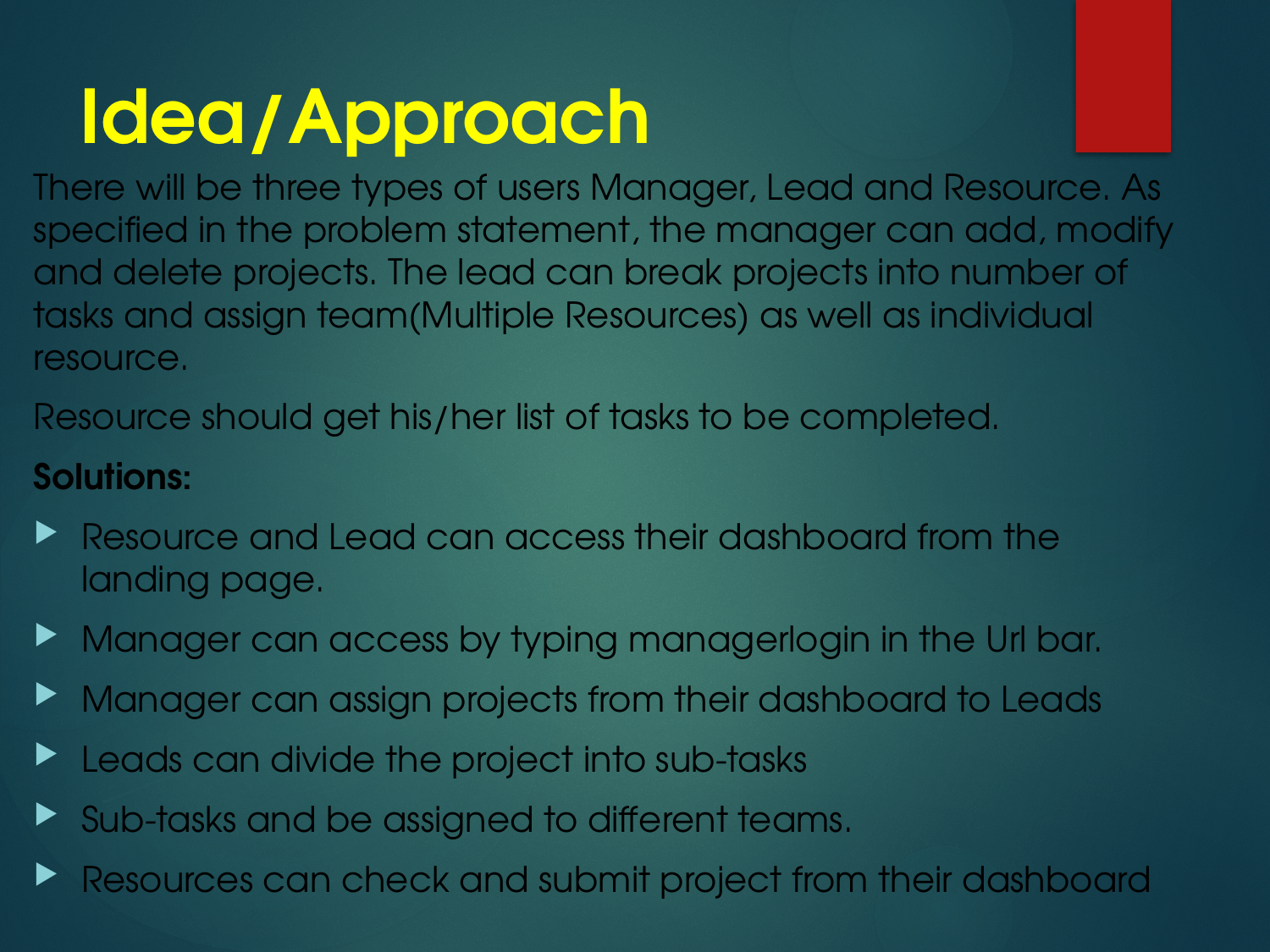

# Idea/Approach
There will be three types of users Manager, Lead and Resource. As specified in the problem statement, the manager can add, modify and delete projects. The lead can break projects into number of tasks and assign team(Multiple Resources) as well as individual resource.
Resource should get his/her list of tasks to be completed.
Solutions:
Resource and Lead can access their dashboard from the landing page.
Manager can access by typing managerlogin in the Url bar.
Manager can assign projects from their dashboard to Leads
Leads can divide the project into sub-tasks
Sub-tasks and be assigned to different teams.
Resources can check and submit project from their dashboard